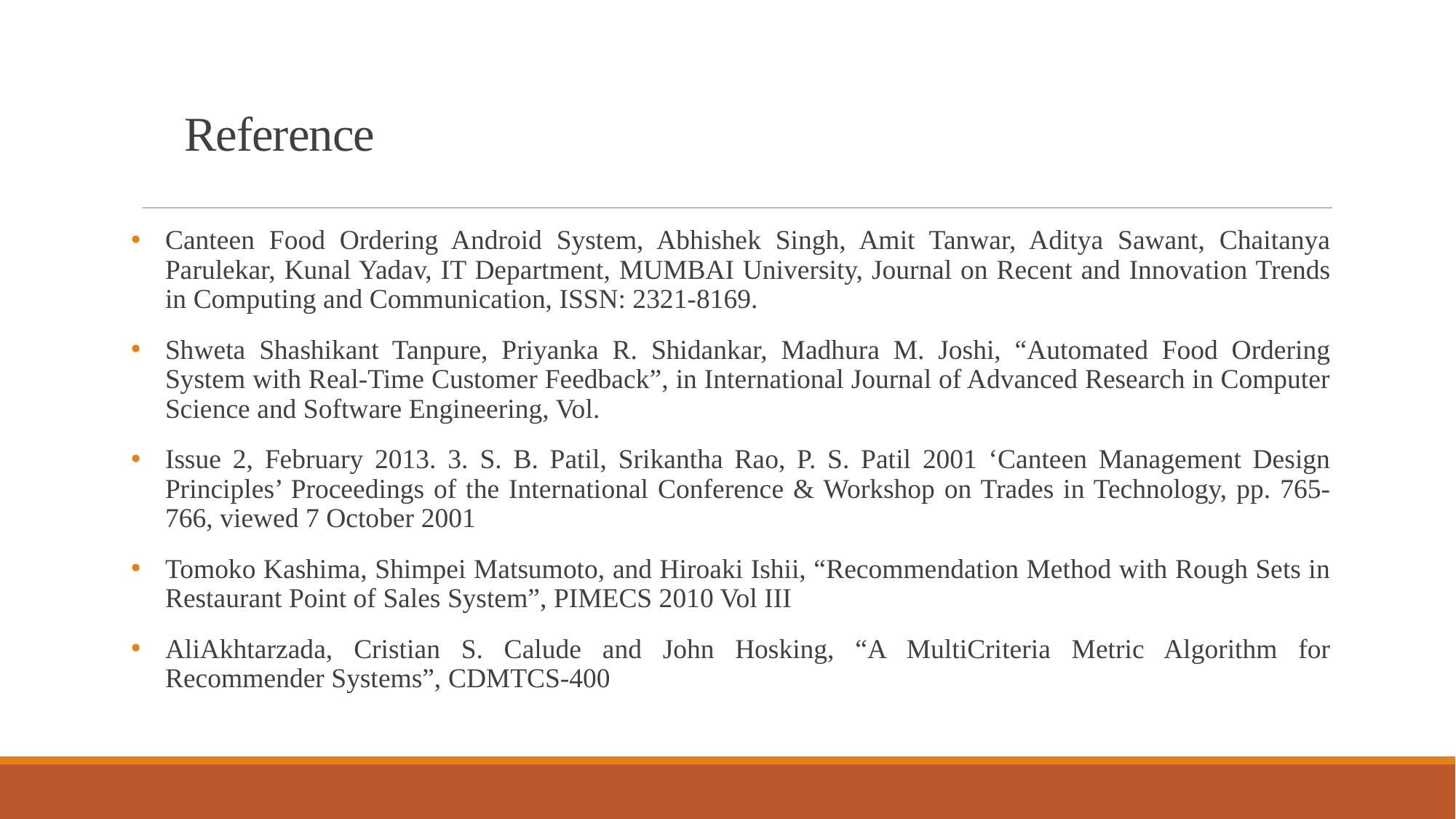

# Reference
Canteen Food Ordering Android System, Abhishek Singh, Amit Tanwar, Aditya Sawant, Chaitanya Parulekar, Kunal Yadav, IT Department, MUMBAI University, Journal on Recent and Innovation Trends in Computing and Communication, ISSN: 2321-8169.
Shweta Shashikant Tanpure, Priyanka R. Shidankar, Madhura M. Joshi, “Automated Food Ordering System with Real-Time Customer Feedback”, in International Journal of Advanced Research in Computer Science and Software Engineering, Vol.
Issue 2, February 2013. 3. S. B. Patil, Srikantha Rao, P. S. Patil 2001 ‘Canteen Management Design Principles’ Proceedings of the International Conference & Workshop on Trades in Technology, pp. 765-766, viewed 7 October 2001
Tomoko Kashima, Shimpei Matsumoto, and Hiroaki Ishii, “Recommendation Method with Rough Sets in Restaurant Point of Sales System”, PIMECS 2010 Vol III
AliAkhtarzada, Cristian S. Calude and John Hosking, “A MultiCriteria Metric Algorithm for Recommender Systems”, CDMTCS-400